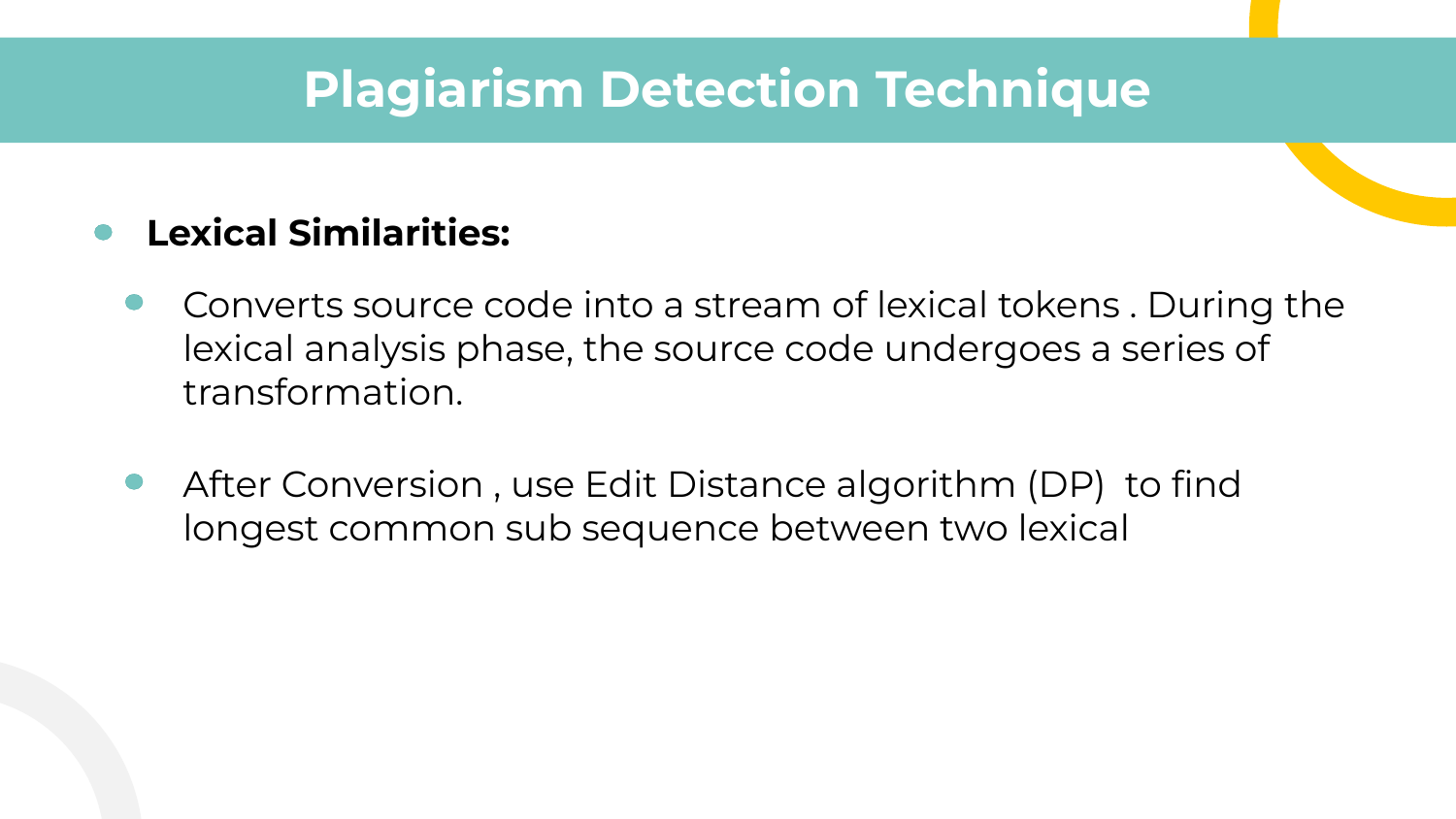

# Plagiarism Detection Technique
Lexical Similarities:

Converts source code into a stream of lexical tokens . During the lexical analysis phase, the source code undergoes a series of transformation.

After Conversion , use Edit Distance algorithm (DP)  to find longest common sub sequence between two lexical